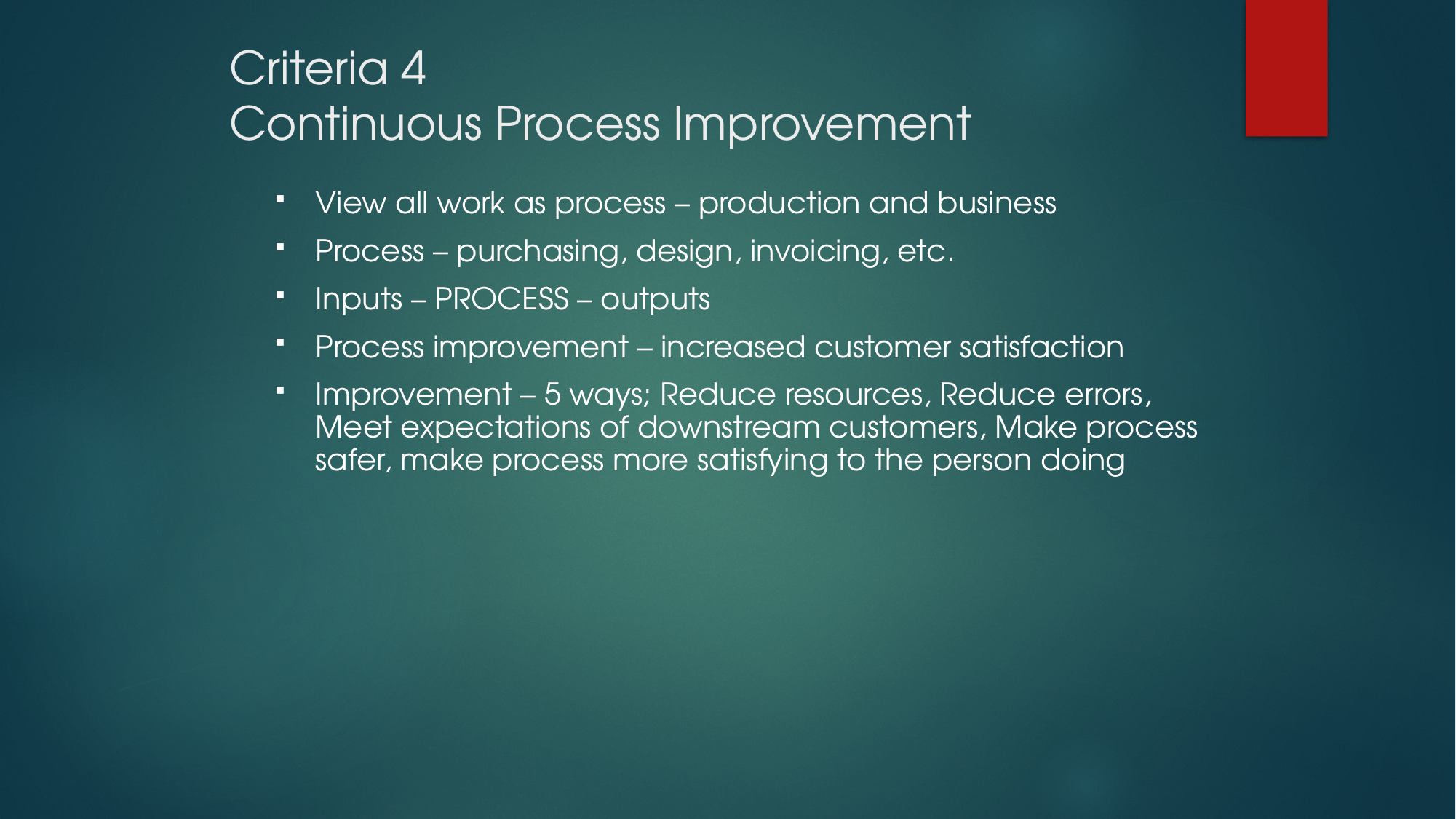

# Criteria 4 Continuous Process Improvement
View all work as process – production and business
Process – purchasing, design, invoicing, etc.
Inputs – PROCESS – outputs
Process improvement – increased customer satisfaction
Improvement – 5 ways; Reduce resources, Reduce errors, Meet expectations of downstream customers, Make process safer, make process more satisfying to the person doing